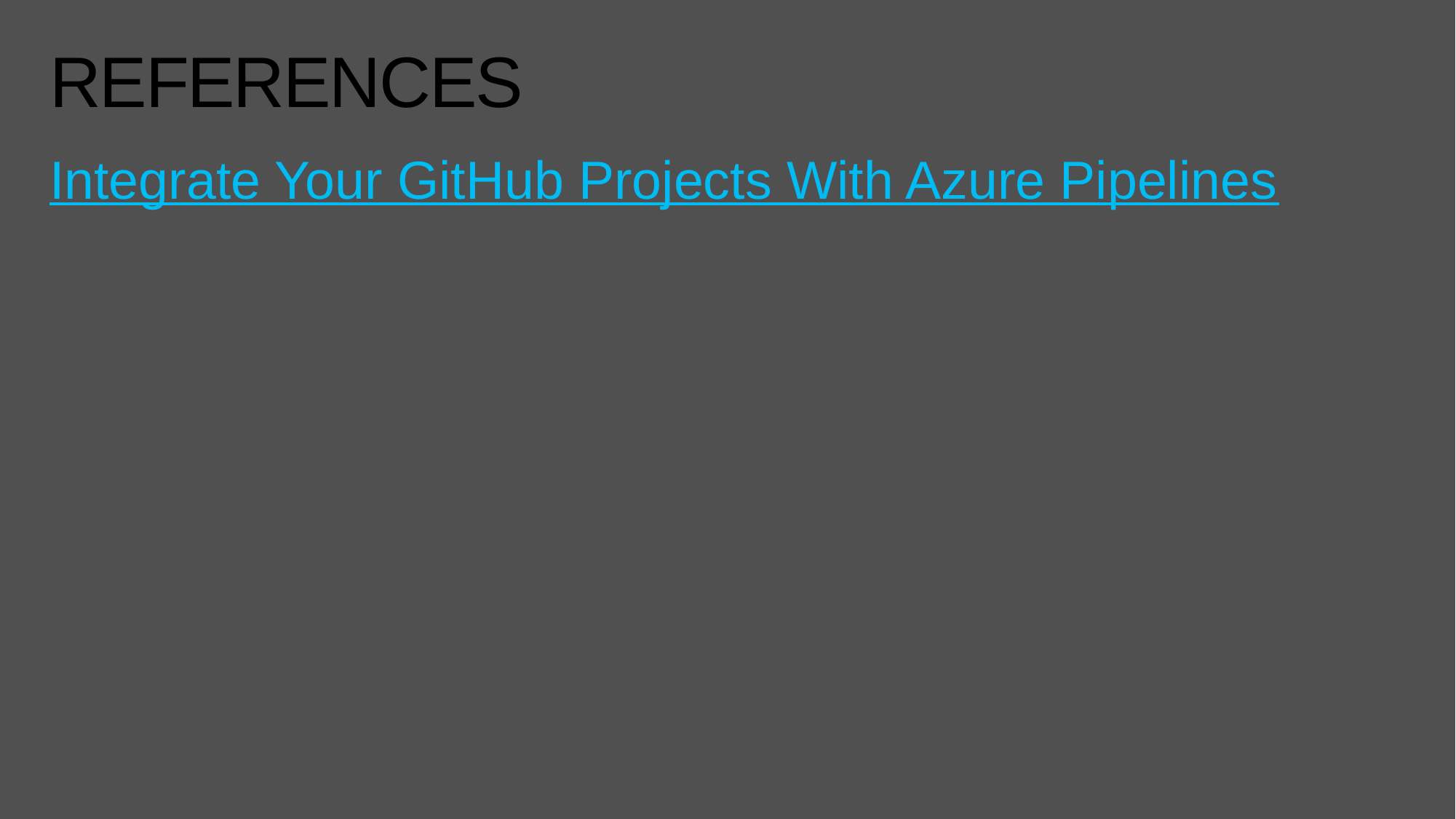

# REFERENCES
Integrate Your GitHub Projects With Azure Pipelines